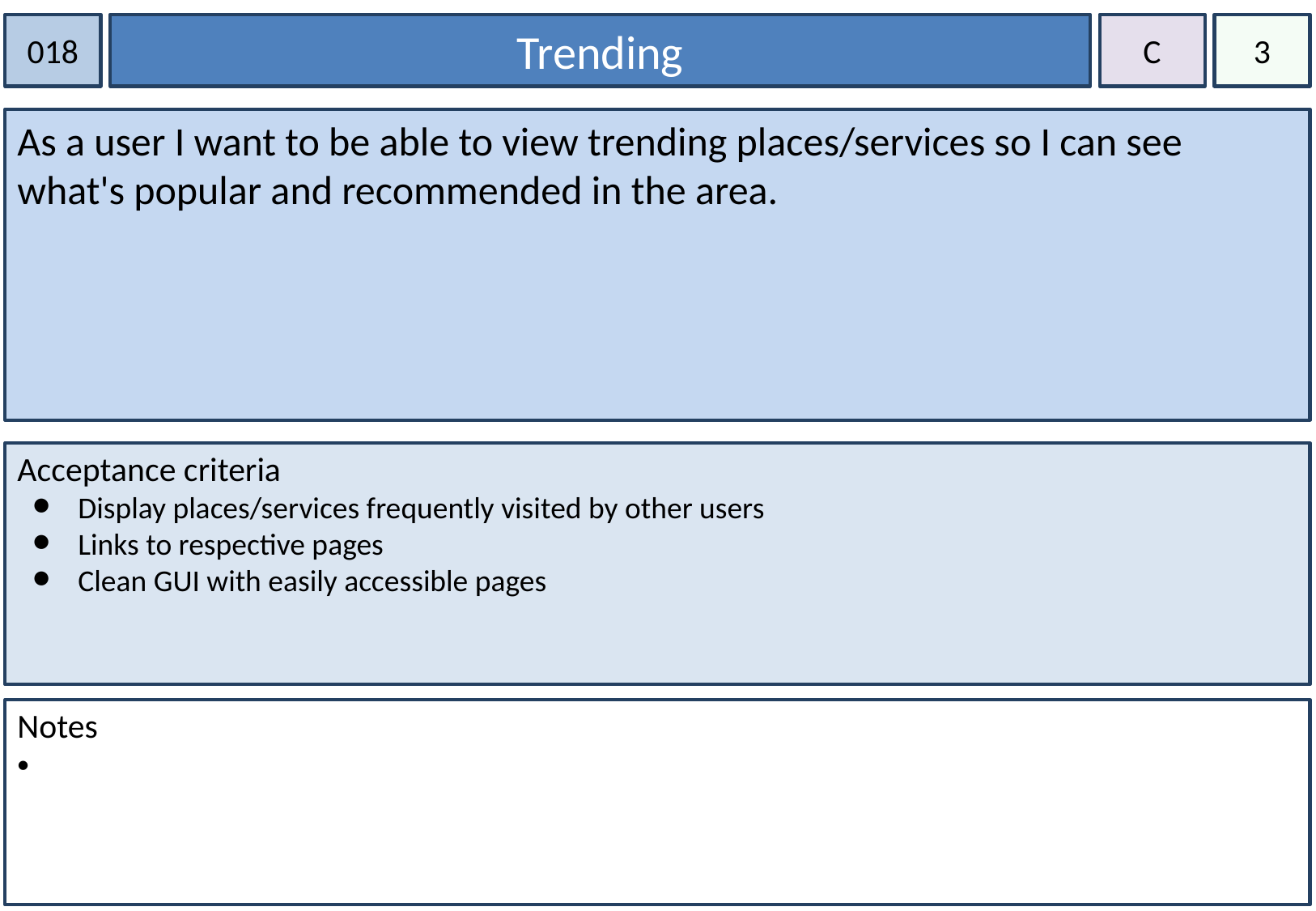

018
Trending
C
3
As a user I want to be able to view trending places/services so I can see what's popular and recommended in the area.
Acceptance criteria
Display places/services frequently visited by other users
Links to respective pages
Clean GUI with easily accessible pages
Notes